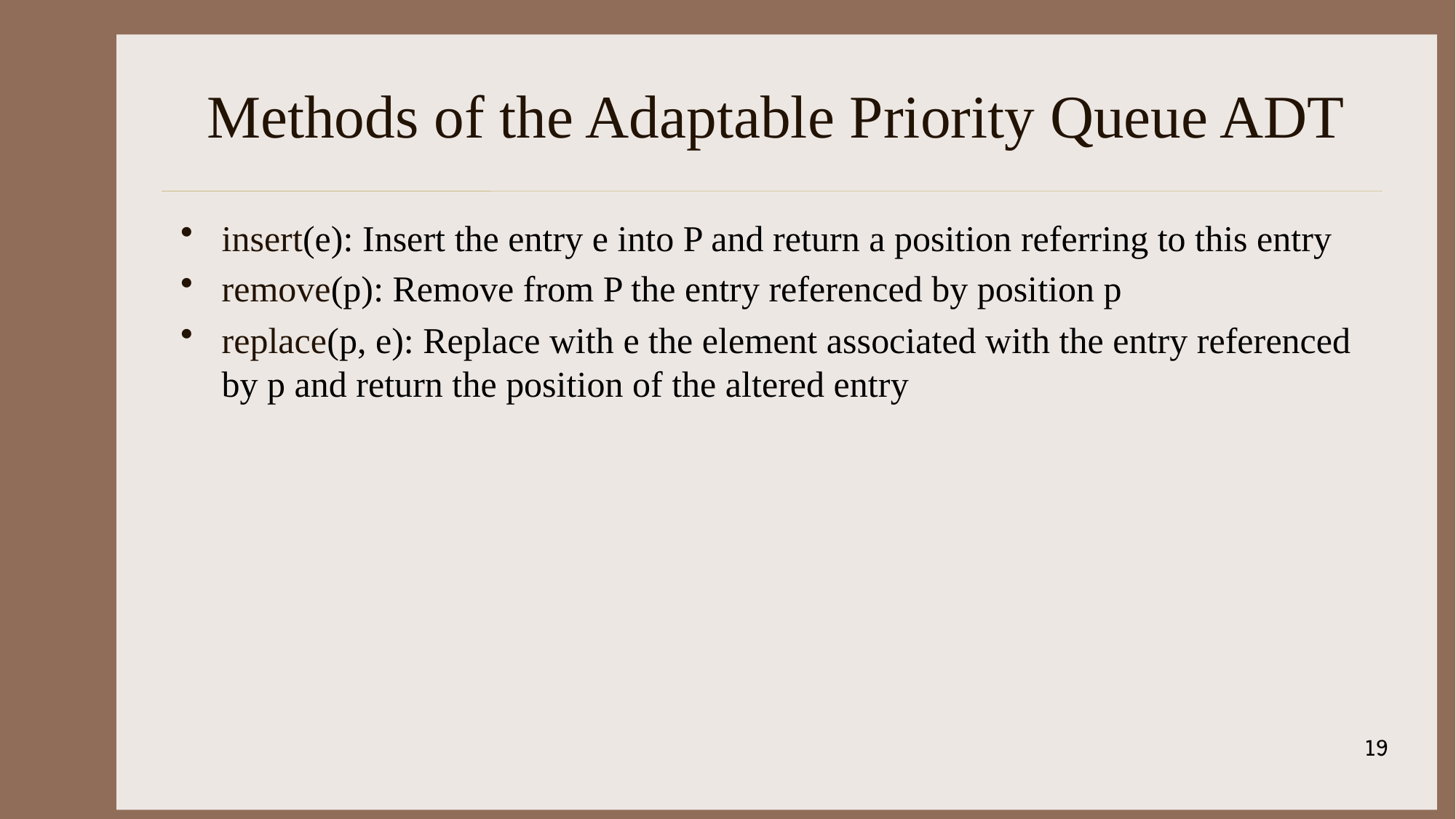

# Methods of the Adaptable Priority Queue ADT
insert(e): Insert the entry e into P and return a position referring to this entry
remove(p): Remove from P the entry referenced by position p
replace(p, e): Replace with e the element associated with the entry referenced by p and return the position of the altered entry
19